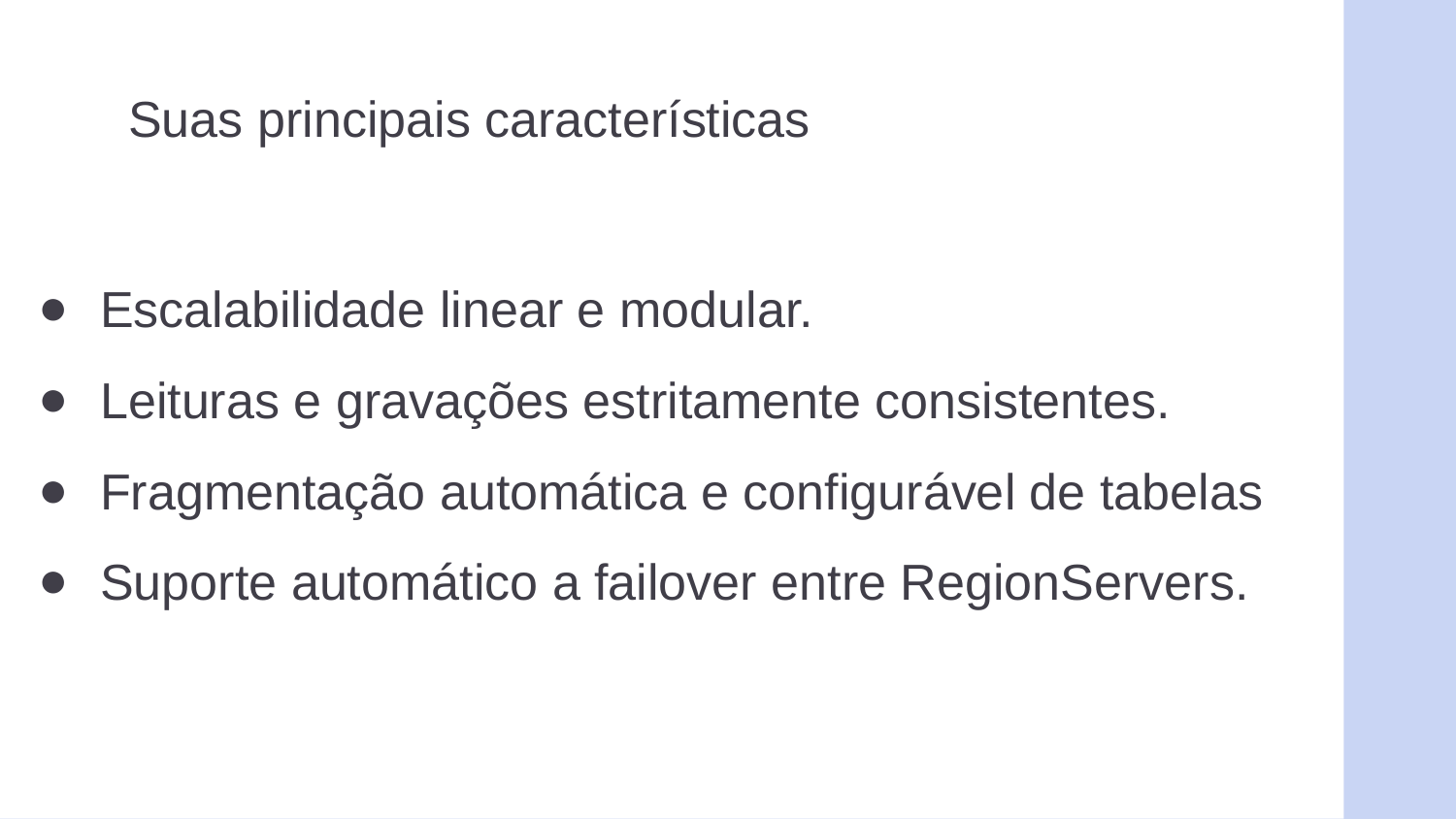

Suas principais características
Escalabilidade linear e modular.
Leituras e gravações estritamente consistentes.
Fragmentação automática e configurável de tabelas
Suporte automático a failover entre RegionServers.